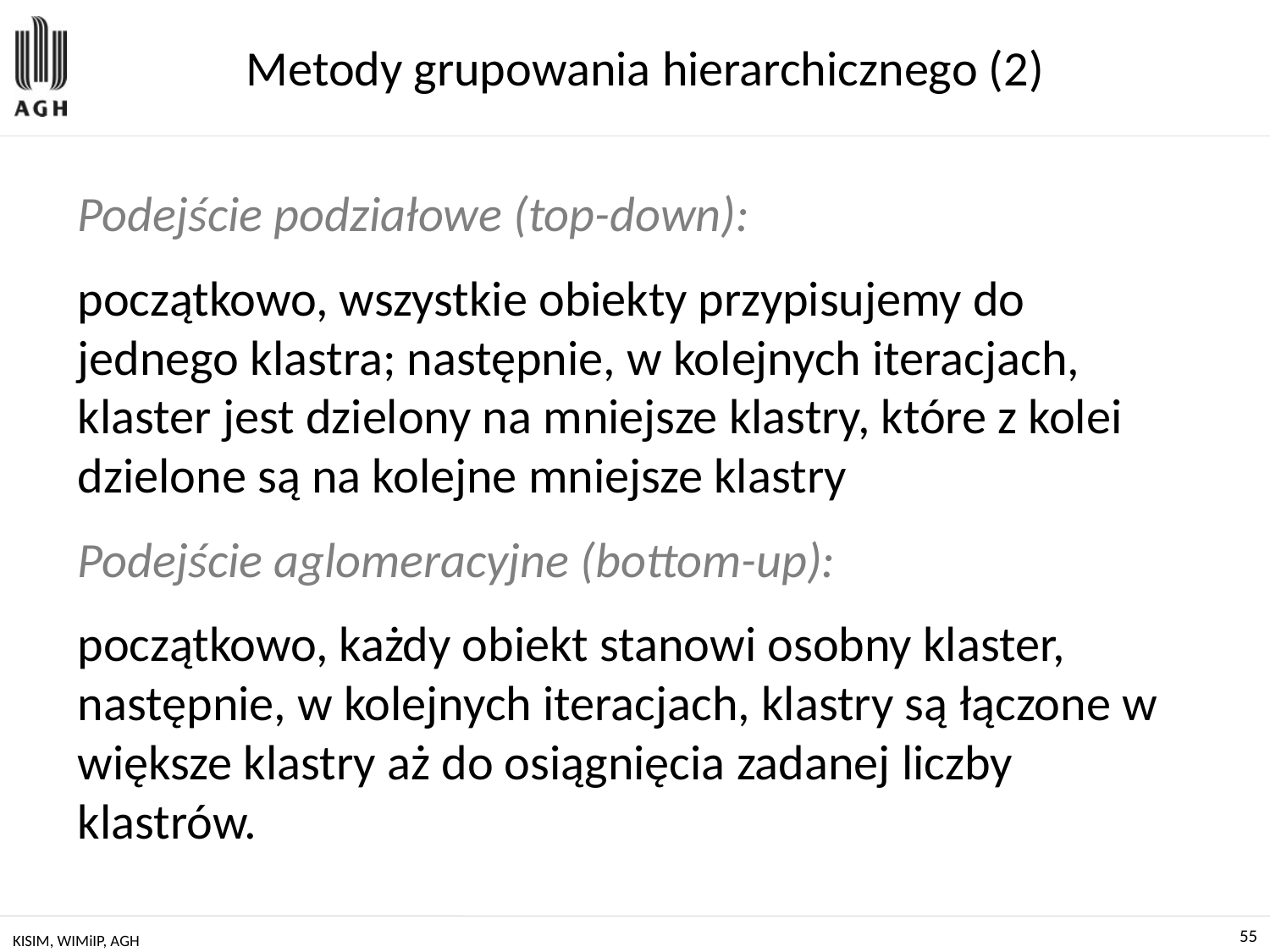

# Metody grupowania hierarchicznego (2)
Podejście podziałowe (top-down):
początkowo, wszystkie obiekty przypisujemy do jednego klastra; następnie, w kolejnych iteracjach, klaster jest dzielony na mniejsze klastry, które z kolei dzielone są na kolejne mniejsze klastry
Podejście aglomeracyjne (bottom-up):
początkowo, każdy obiekt stanowi osobny klaster, następnie, w kolejnych iteracjach, klastry są łączone w większe klastry aż do osiągnięcia zadanej liczby klastrów.
KISIM, WIMiIP, AGH